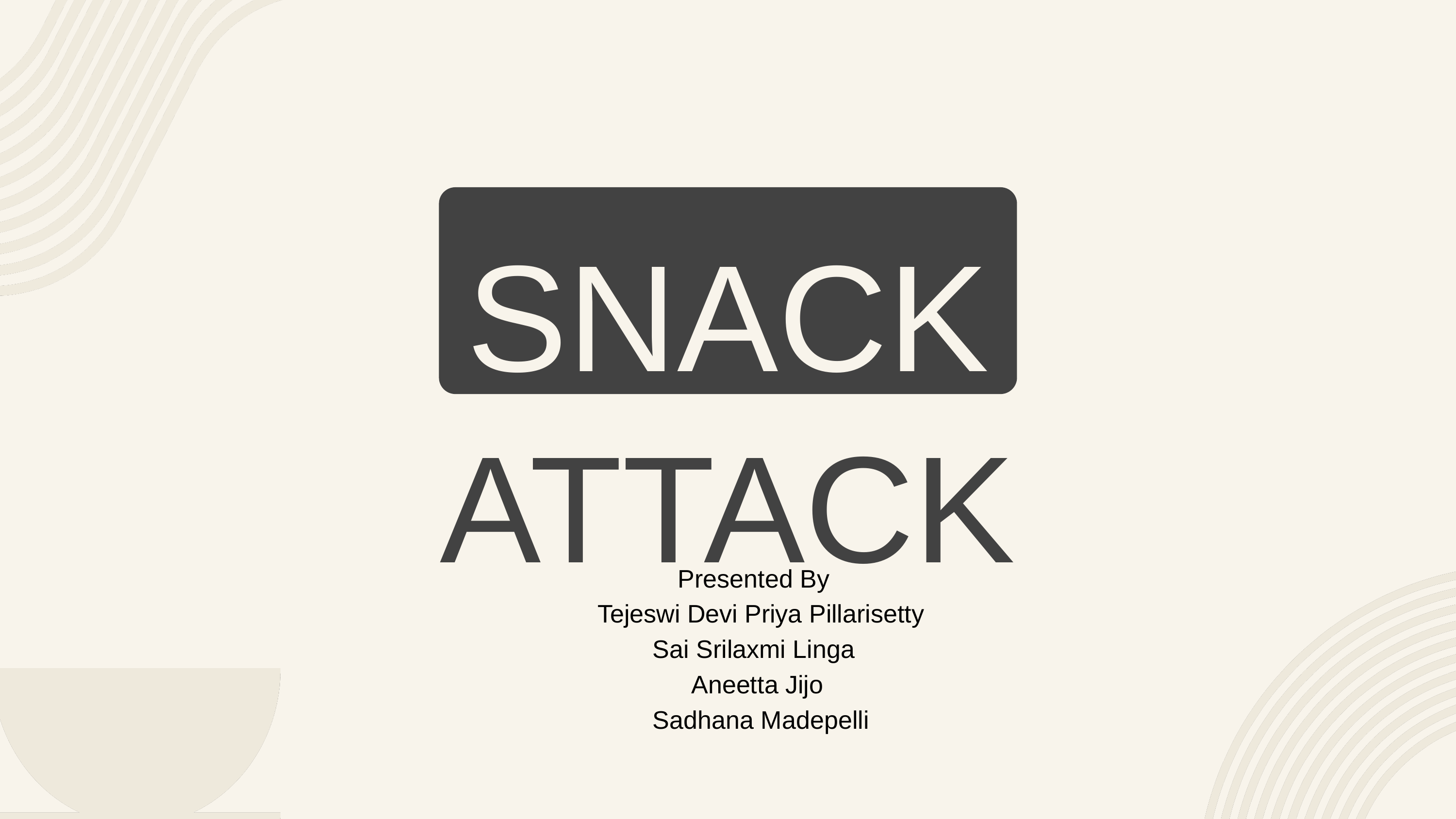

SNACK
ATTACK
Presented By
 Tejeswi Devi Priya Pillarisetty
Sai Srilaxmi Linga
Aneetta Jijo
 Sadhana Madepelli